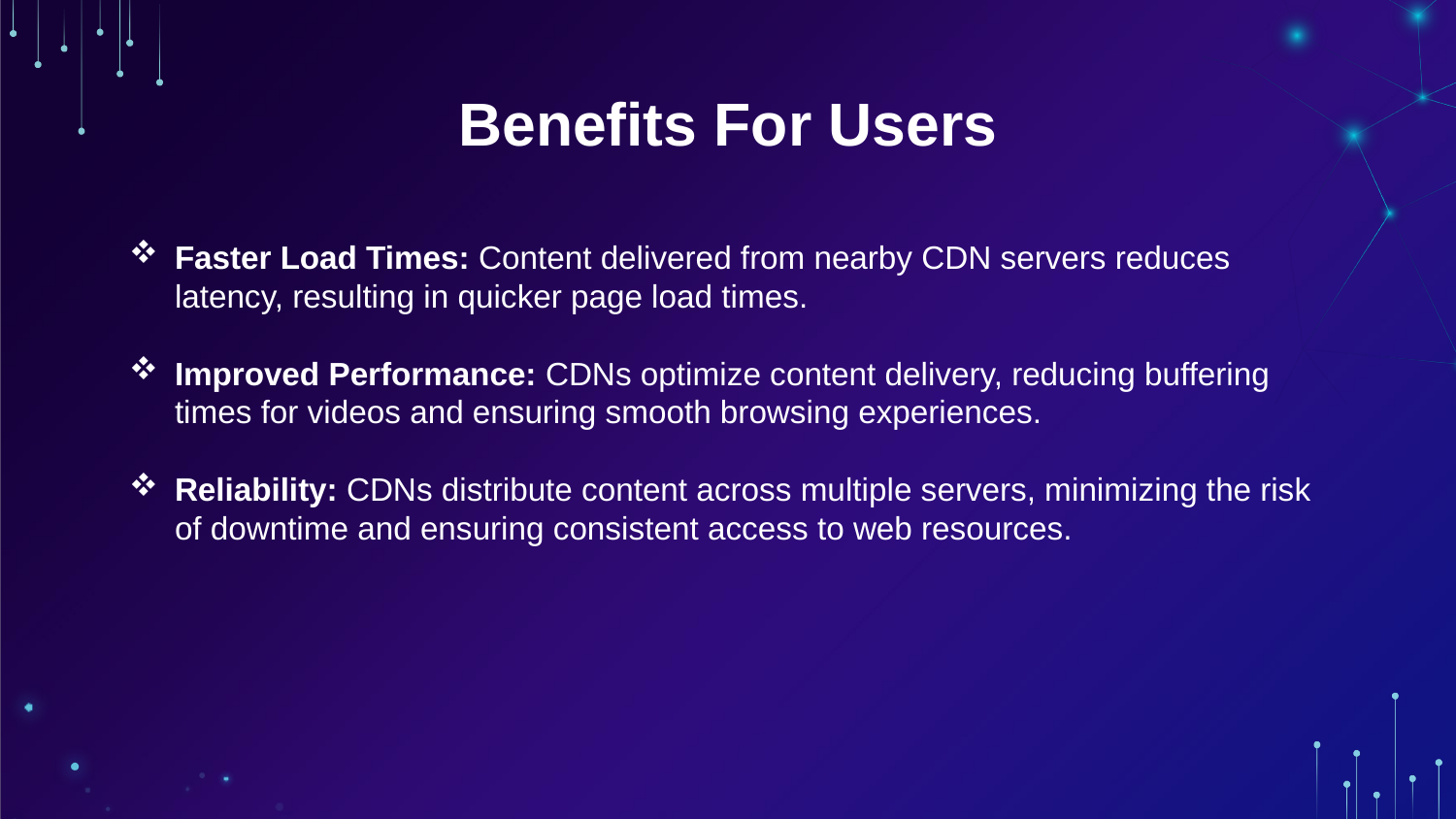

# Benefits For Users
Faster Load Times: Content delivered from nearby CDN servers reduces latency, resulting in quicker page load times.

Improved Performance: CDNs optimize content delivery, reducing buffering times for videos and ensuring smooth browsing experiences.

Reliability: CDNs distribute content across multiple servers, minimizing the risk of downtime and ensuring consistent access to web resources.